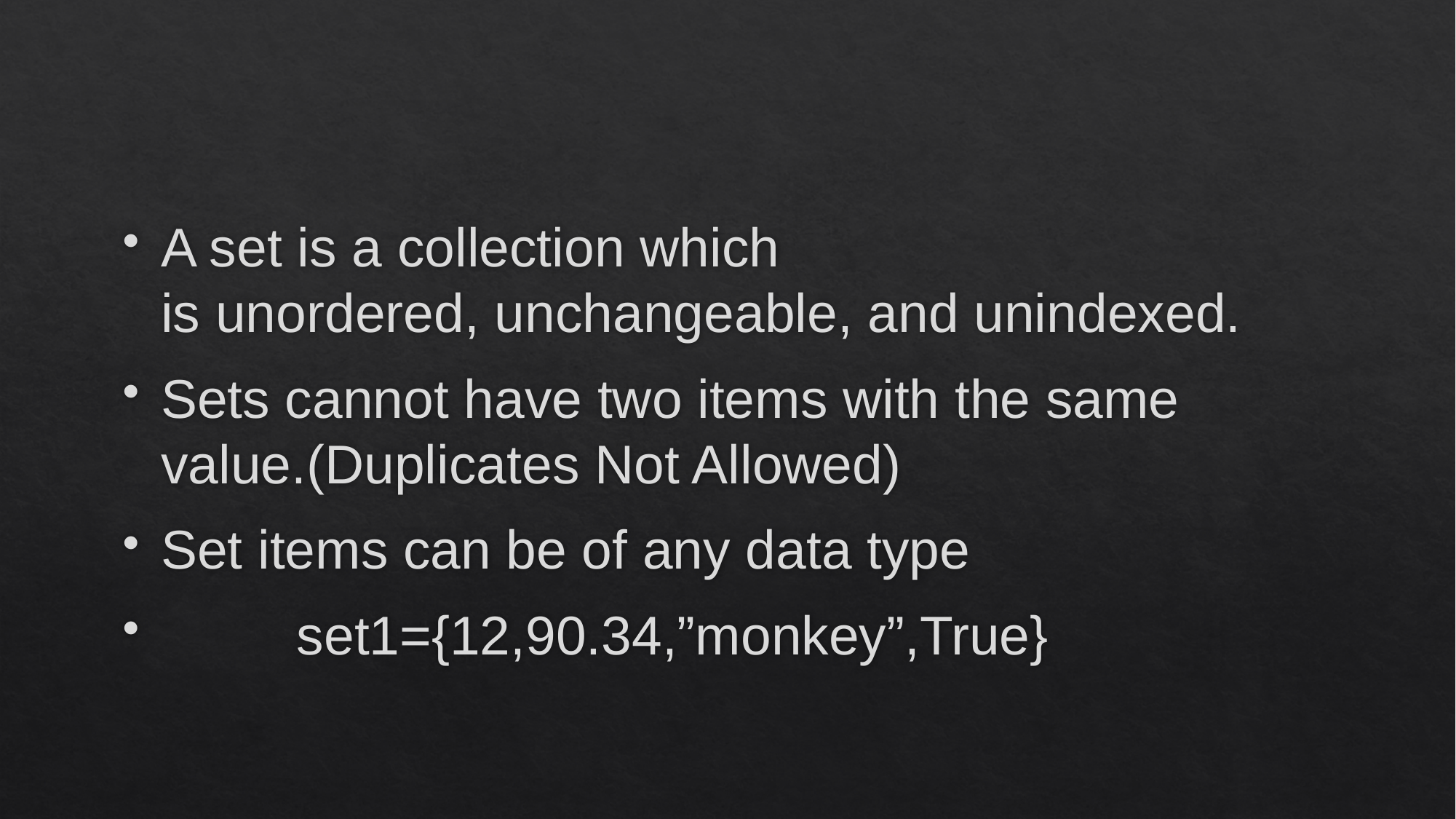

#
A set is a collection which is unordered, unchangeable, and unindexed.
Sets cannot have two items with the same value.(Duplicates Not Allowed)
Set items can be of any data type
         set1={12,90.34,”monkey”,True}